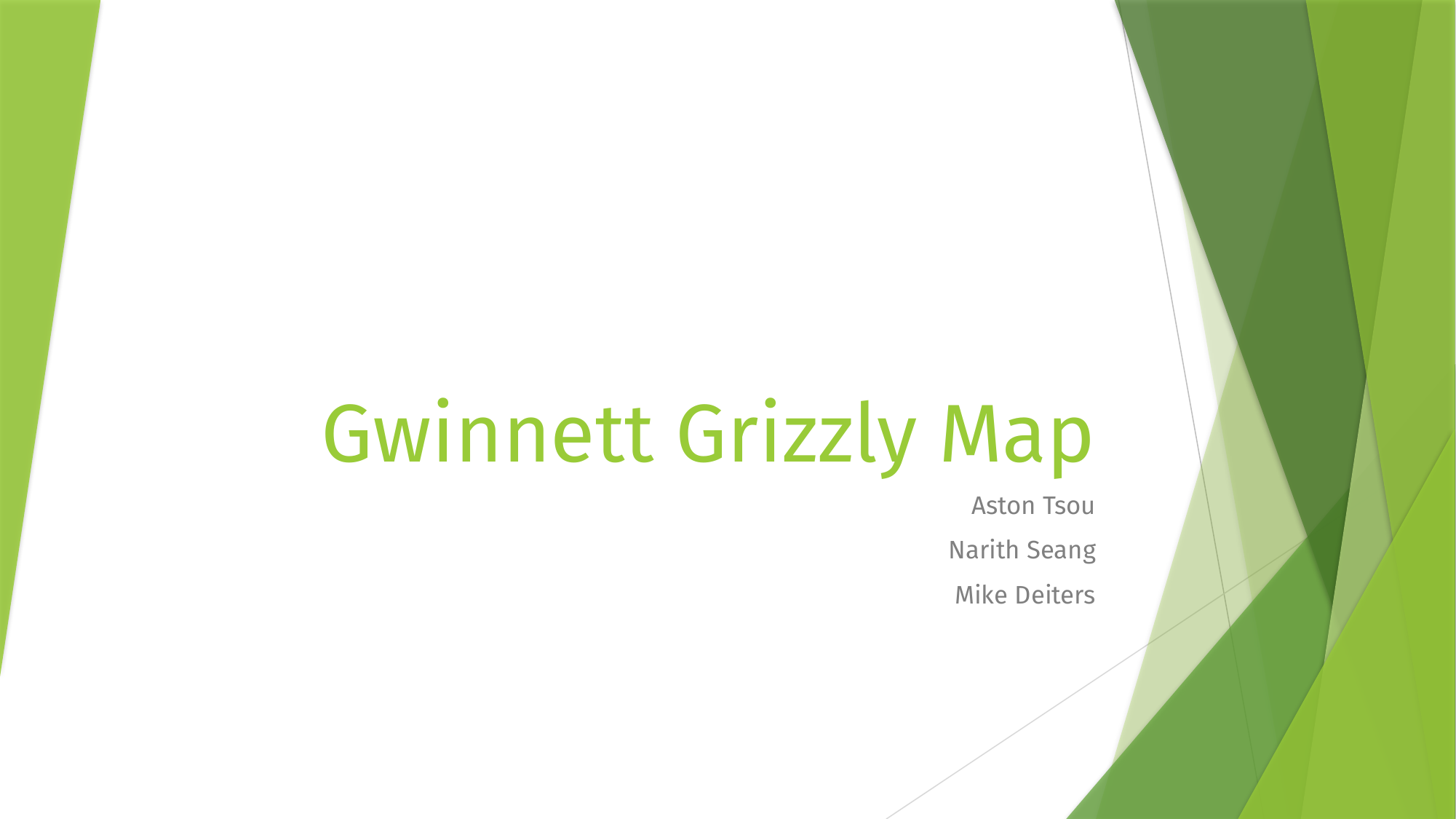

# Gwinnett Grizzly Map
Aston Tsou
Narith Seang
Mike Deiters